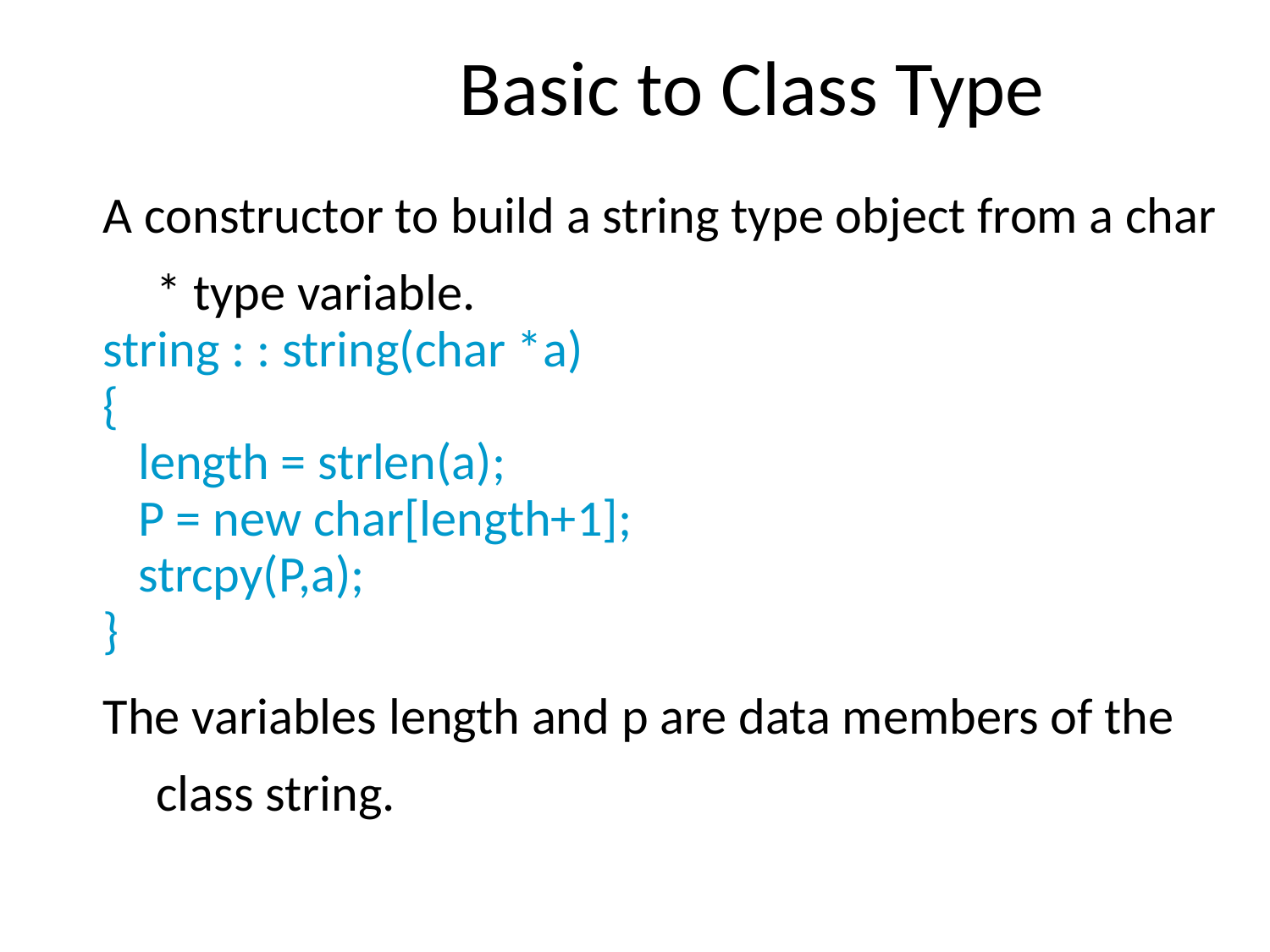

# Basic to Class Type
A constructor to build a string type object from a char * type variable.
string : : string(char *a)
{
   length = strlen(a);
   P = new char[length+1];
   strcpy(P,a);
}
The variables length and p are data members of the class string.